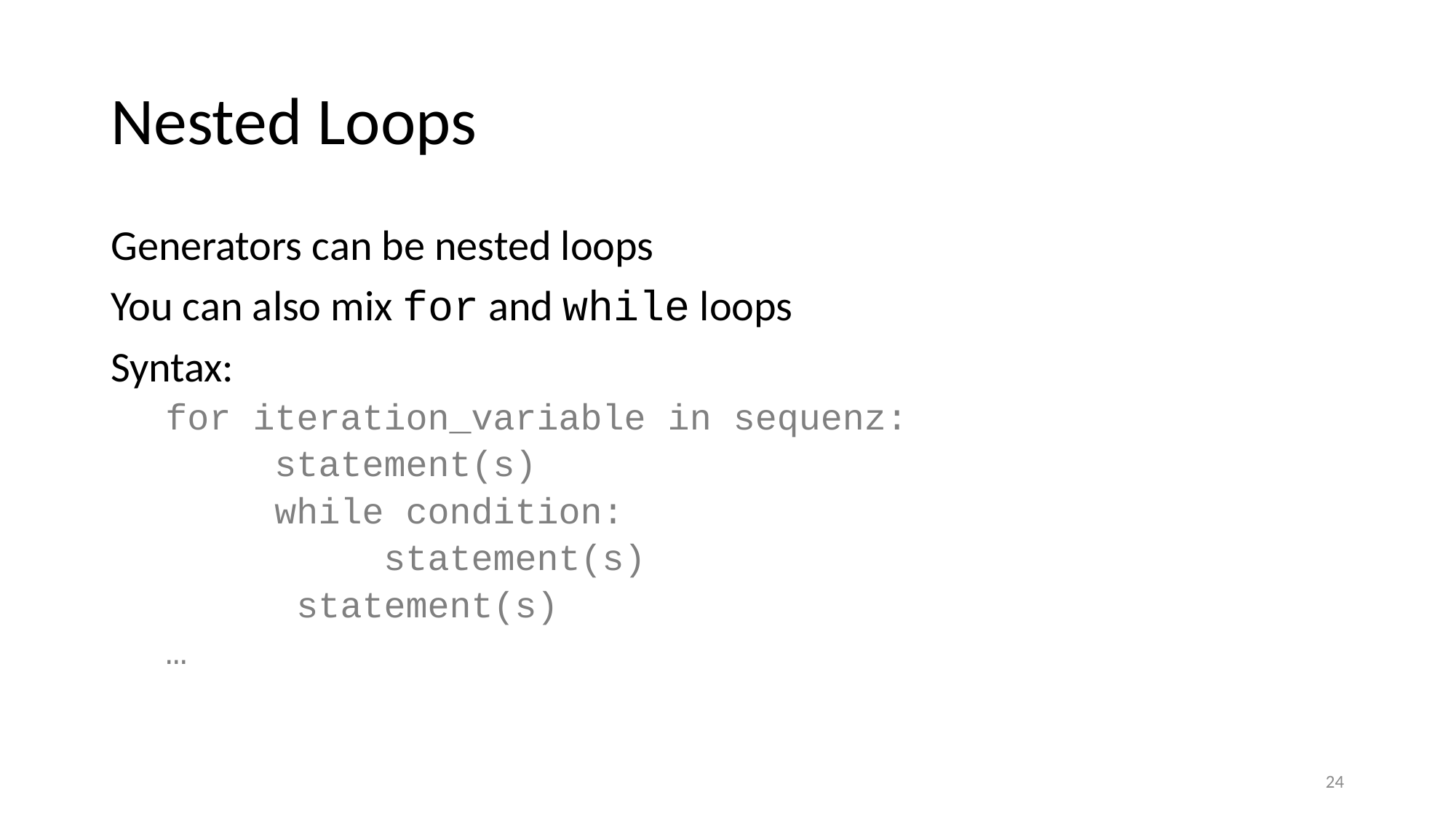

# Nested Loops
Generators can be nested loops
You can also mix for and while loops
Syntax:
for iteration_variable in sequenz:
	statement(s)
	while condition:
		statement(s)
	 statement(s)
…
24